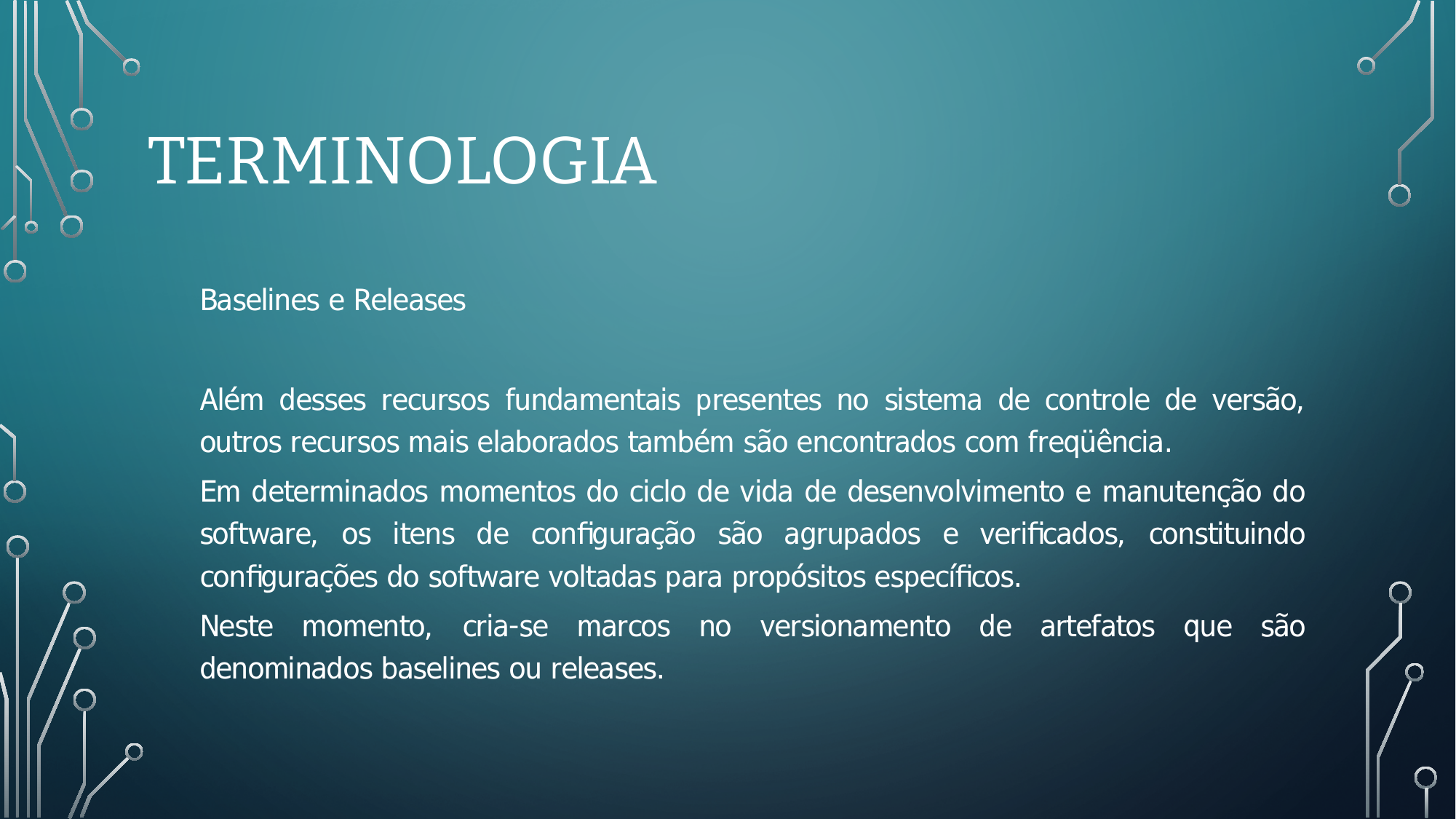

# TERMINOLOGIA
Baselines e Releases

Além desses recursos fundamentais presentes no sistema de controle de versão, outros recursos mais elaborados também são encontrados com freqüência.
Em determinados momentos do ciclo de vida de desenvolvimento e manutenção do software, os itens de configuração são agrupados e verificados, constituindo configurações do software voltadas para propósitos específicos.
Neste momento, cria-se marcos no versionamento de artefatos que são denominados baselines ou releases.